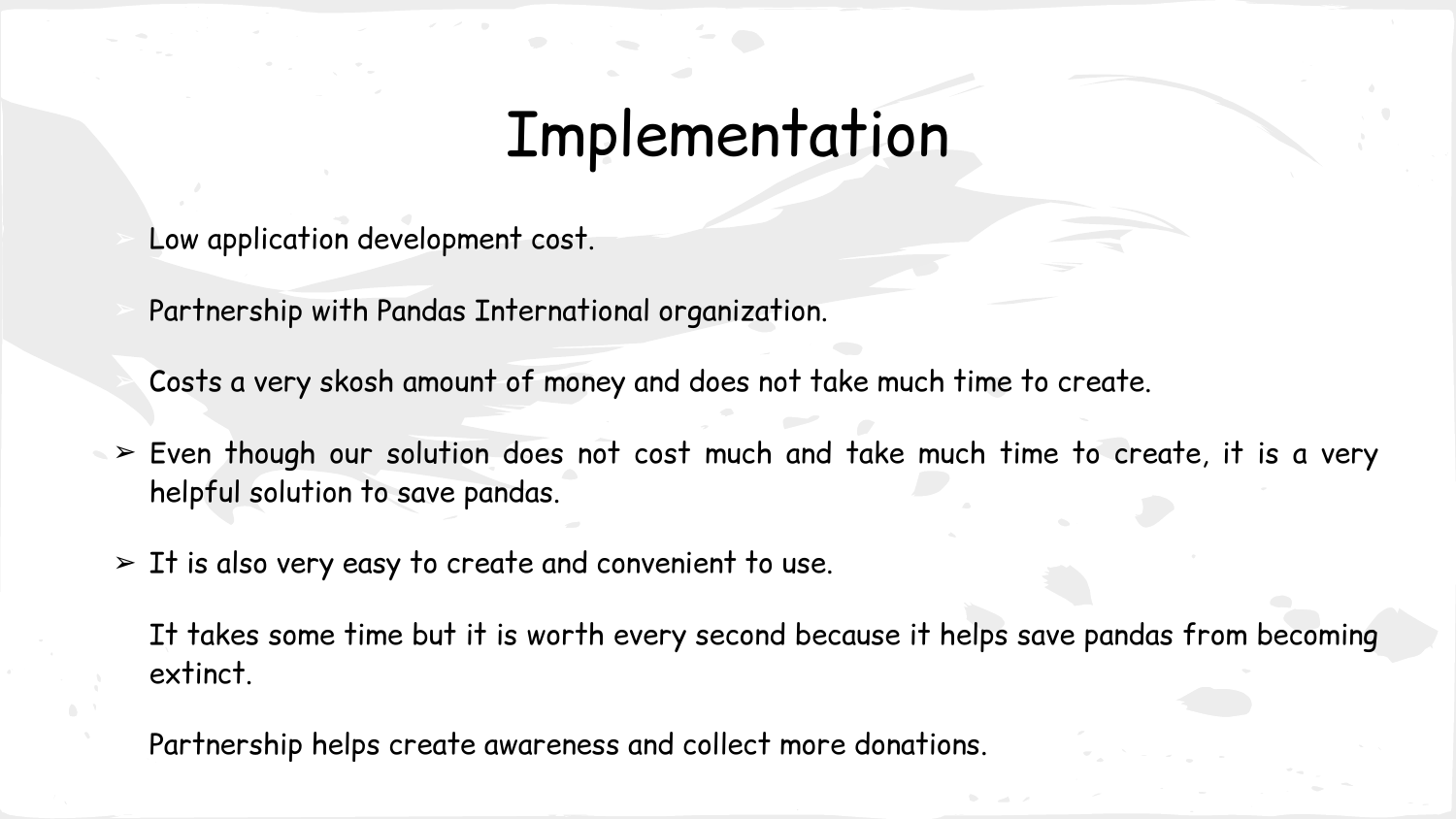

# Implementation
Low application development cost.
Partnership with Pandas International organization.
Costs a very skosh amount of money and does not take much time to create.
Even though our solution does not cost much and take much time to create, it is a very helpful solution to save pandas.
It is also very easy to create and convenient to use.
It takes some time but it is worth every second because it helps save pandas from becoming extinct.
Partnership helps create awareness and collect more donations.